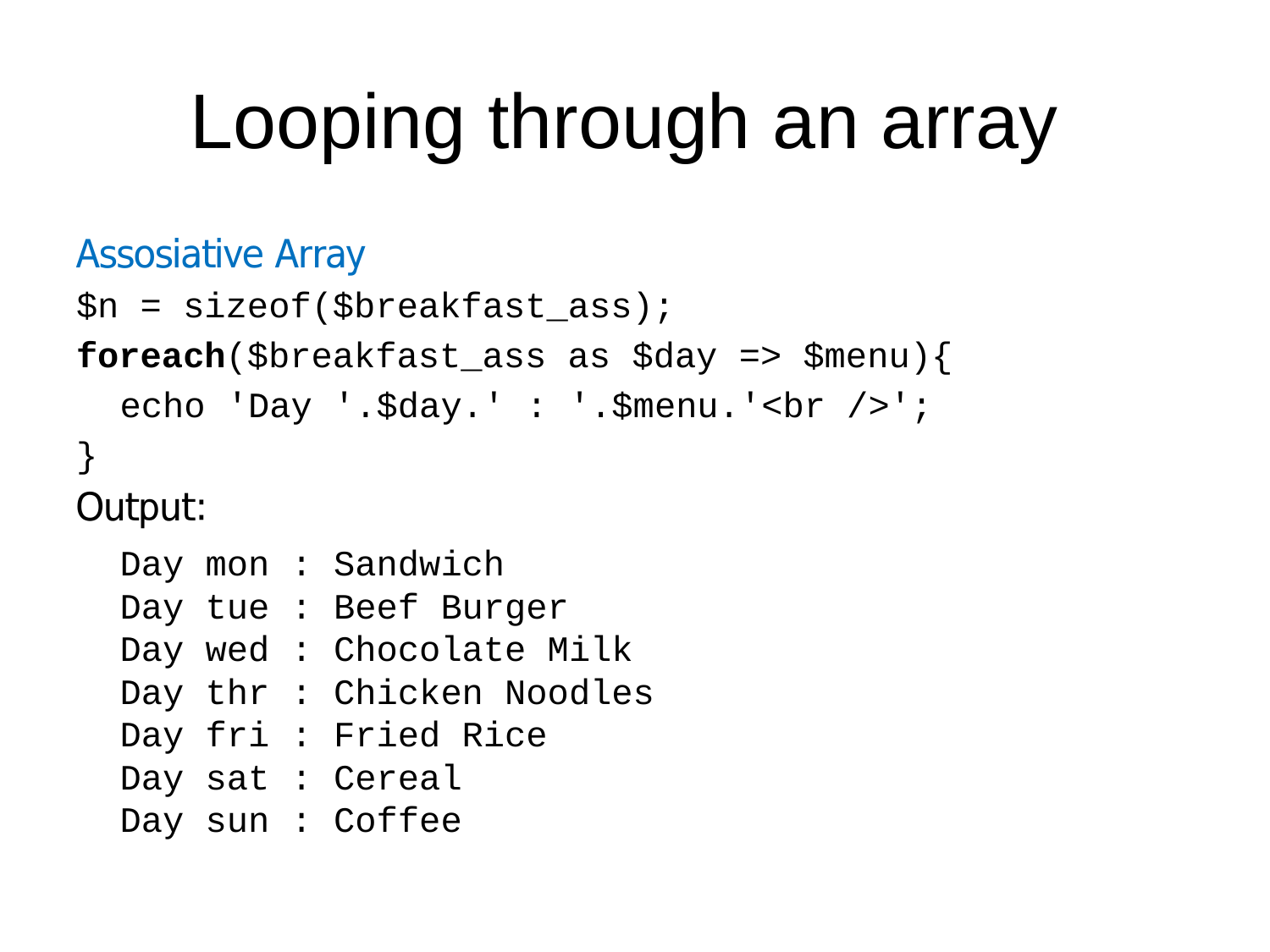

# Looping through an array
Assosiative Array
$n = sizeof($breakfast_ass);
foreach($breakfast_ass as $day => $menu){
	echo 'Day '.$day.' : '.$menu.'<br />';
}
Output:
	Day mon : Sandwich
Day tue : Beef Burger
Day wed : Chocolate Milk
Day thr : Chicken Noodles
Day fri : Fried Rice
Day sat : Cereal
Day sun : Coffee